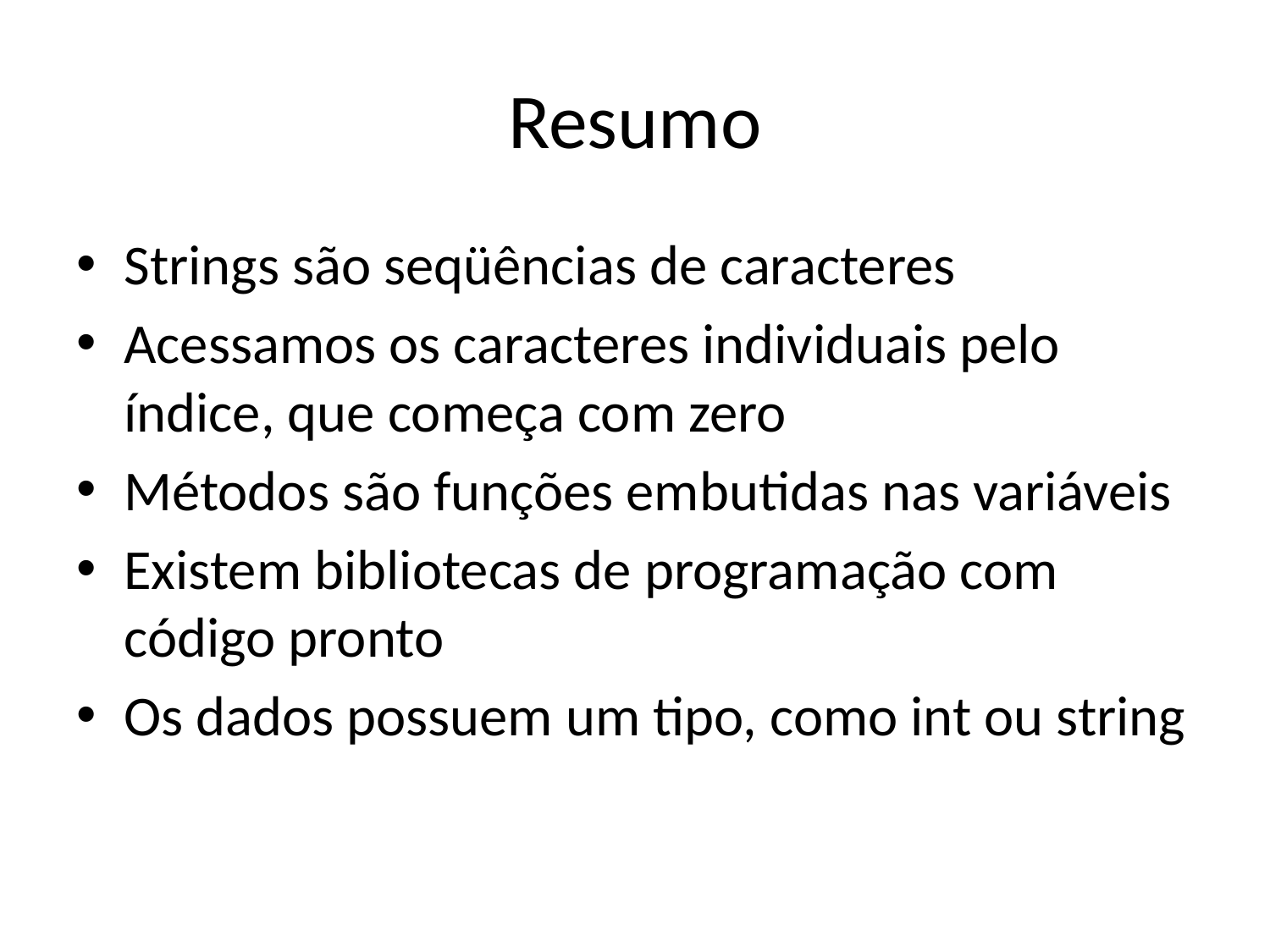

# Resumo
Strings são seqüências de caracteres
Acessamos os caracteres individuais pelo índice, que começa com zero
Métodos são funções embutidas nas variáveis
Existem bibliotecas de programação com código pronto
Os dados possuem um tipo, como int ou string